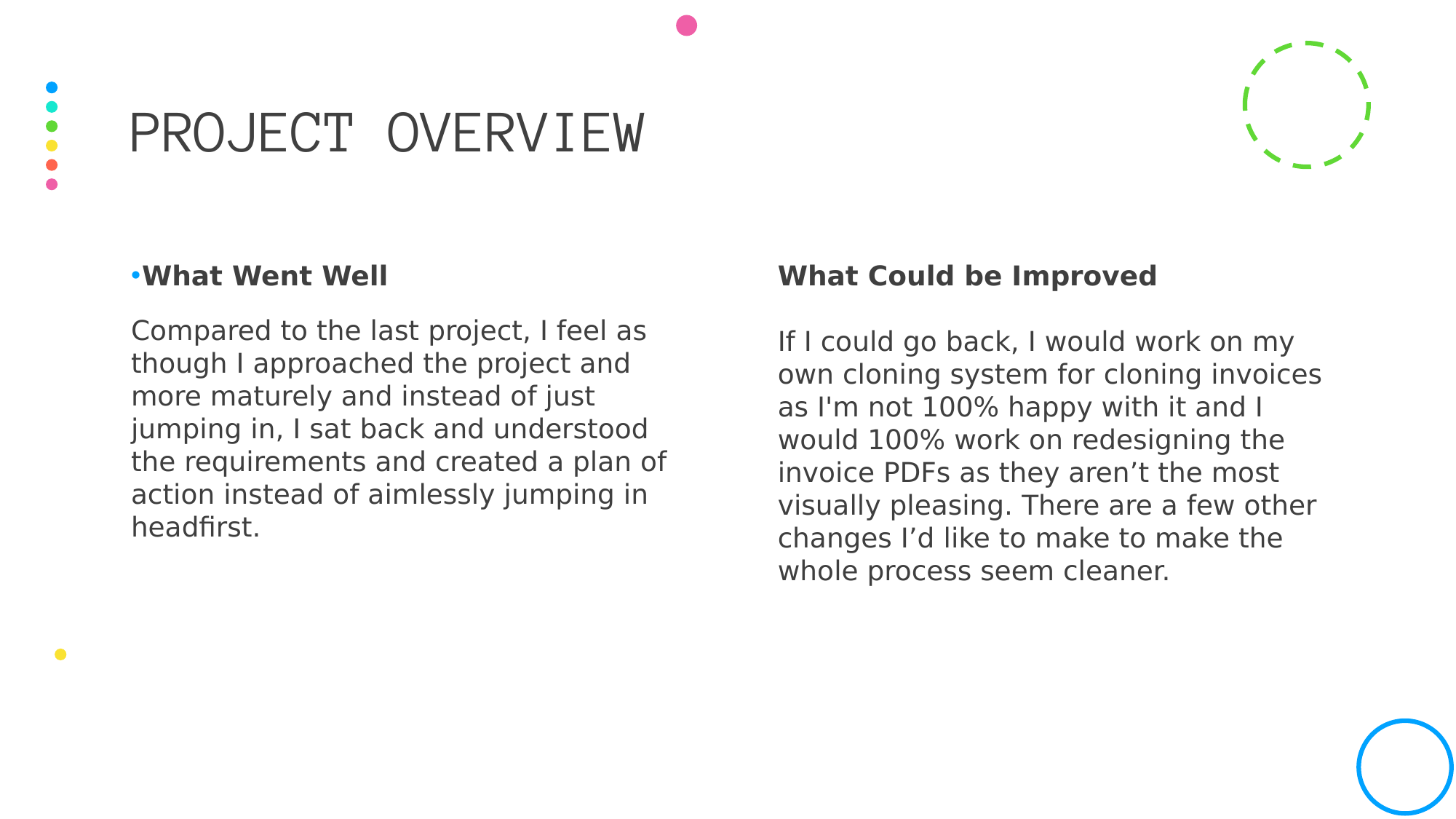

# Project overview
What Went Well
Compared to the last project, I feel as though I approached the project and more maturely and instead of just jumping in, I sat back and understood the requirements and created a plan of action instead of aimlessly jumping in headfirst.
What Could be Improved
If I could go back, I would work on my own cloning system for cloning invoices as I'm not 100% happy with it and I would 100% work on redesigning the invoice PDFs as they aren’t the most visually pleasing. There are a few other changes I’d like to make to make the whole process seem cleaner.